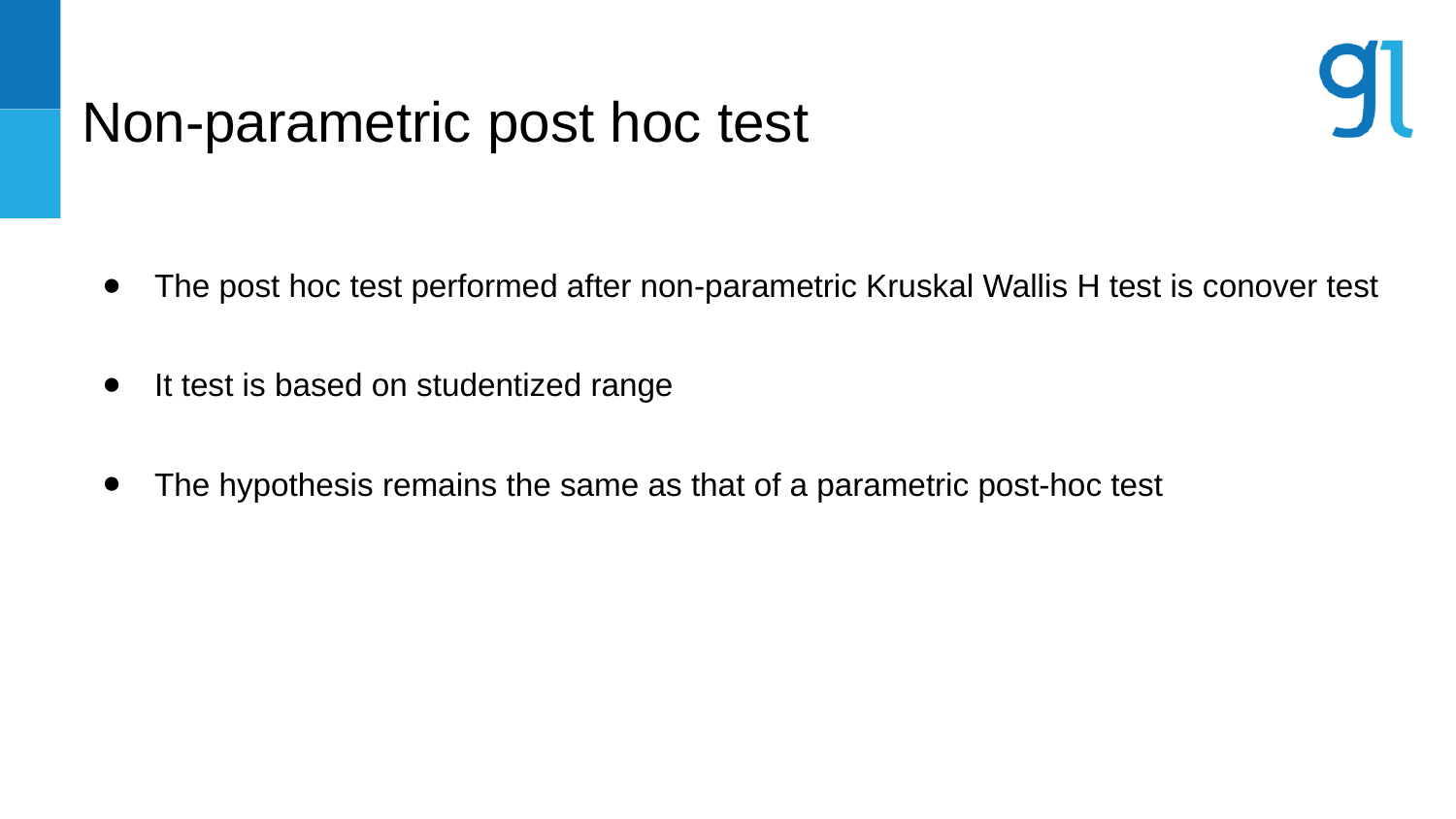

# Non-parametric post hoc test
The post hoc test performed after non-parametric Kruskal Wallis H test is conover test
It test is based on studentized range
The hypothesis remains the same as that of a parametric post-hoc test